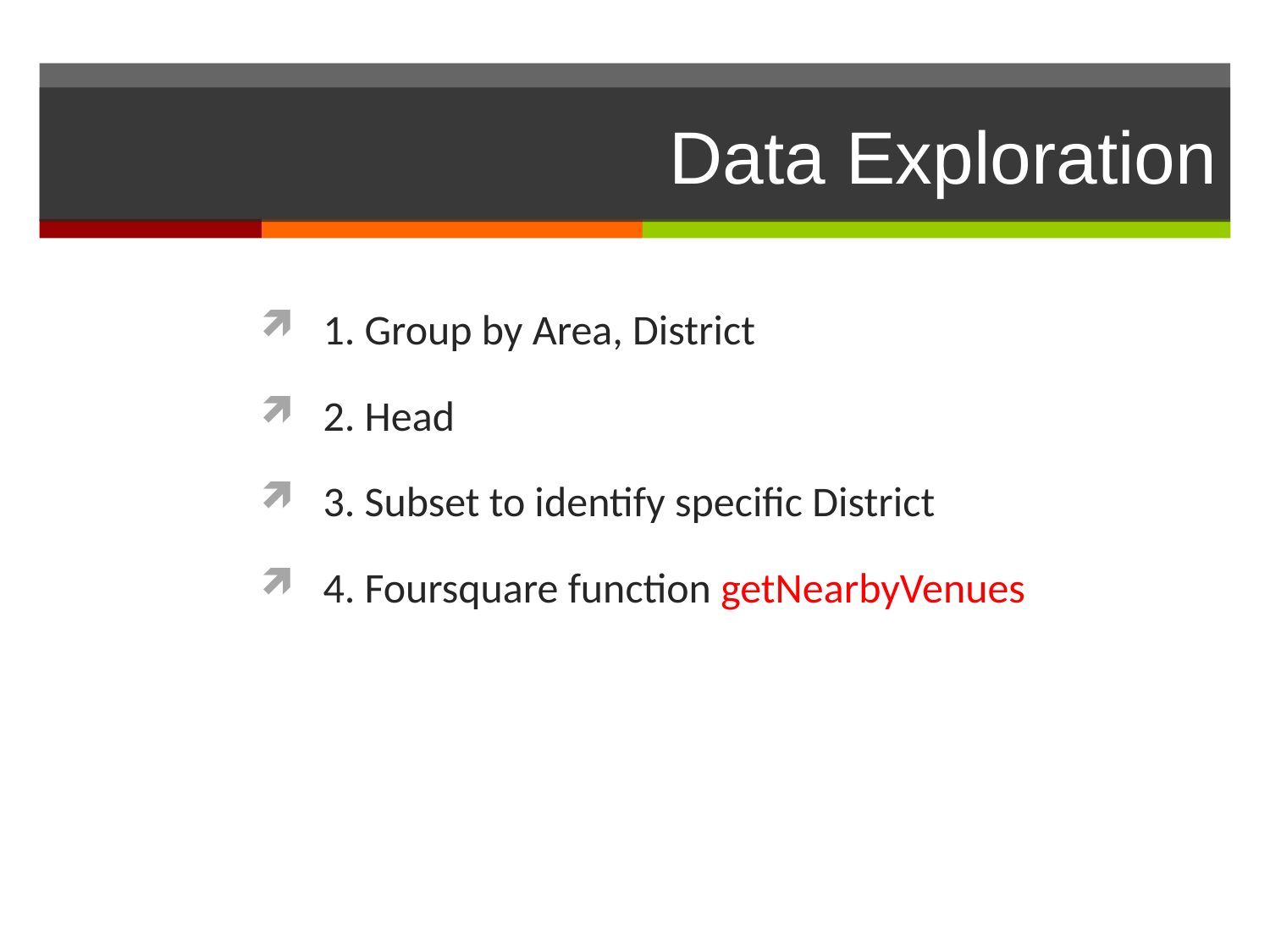

# Data Exploration
1. Group by Area, District
2. Head
3. Subset to identify specific District
4. Foursquare function getNearbyVenues